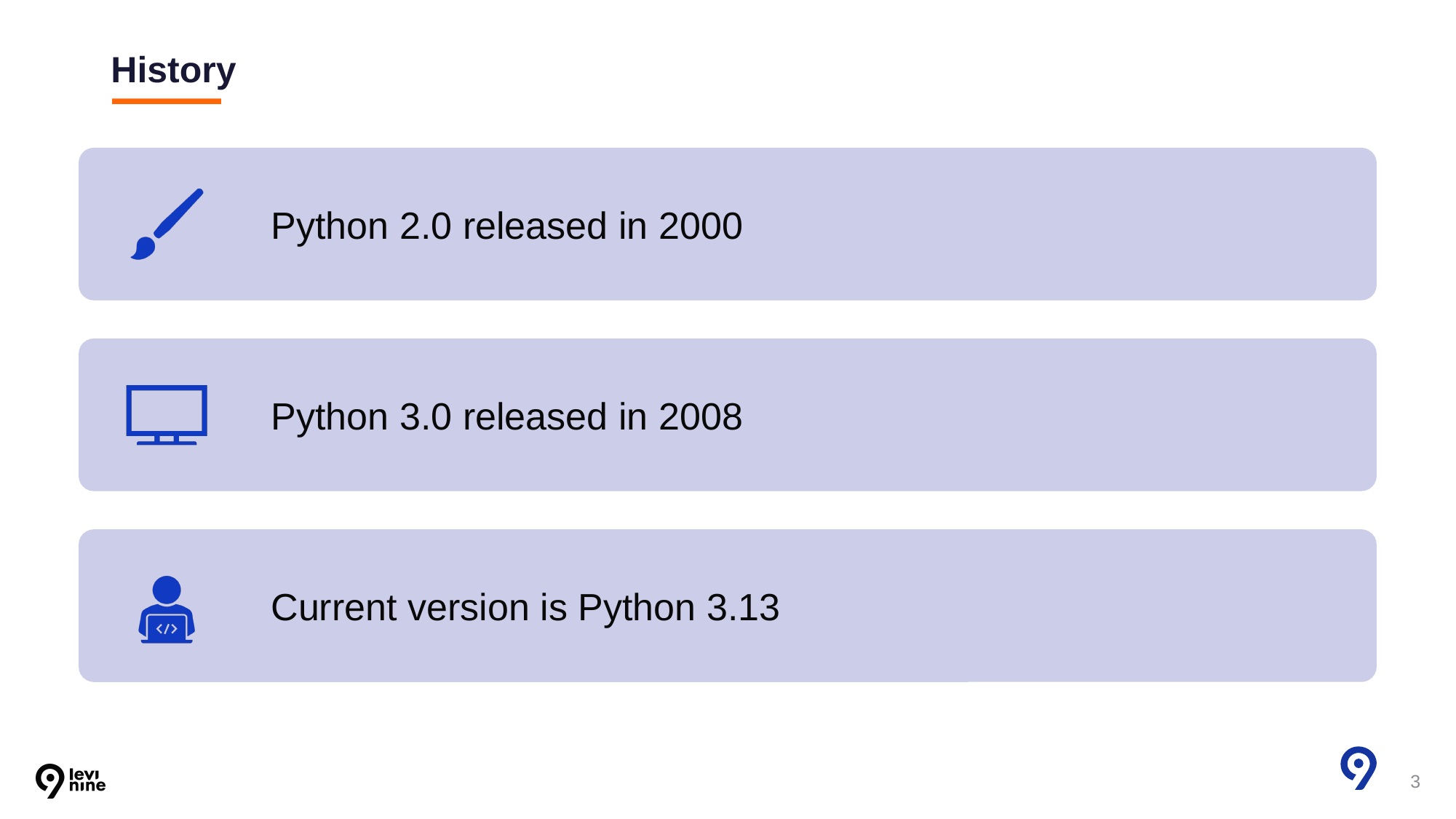

# History
Python 2.0 released in 2000
Python 3.0 released in 2008
Current version is Python 3.13
3